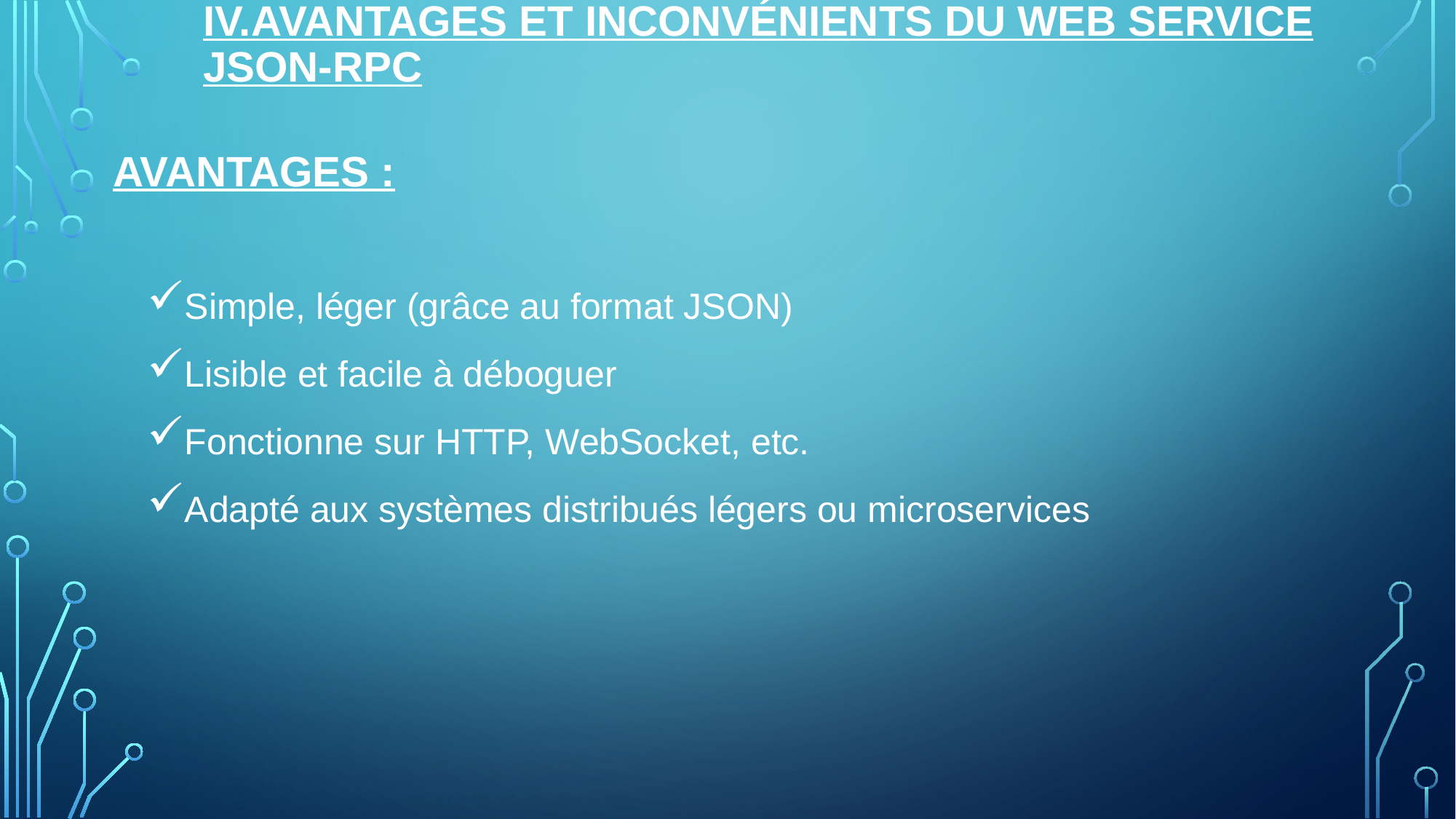

IV.Avantages et Inconvénients du Web Service JSON-RPC
# Avantages :
Simple, léger (grâce au format JSON)
Lisible et facile à déboguer
Fonctionne sur HTTP, WebSocket, etc.
Adapté aux systèmes distribués légers ou microservices